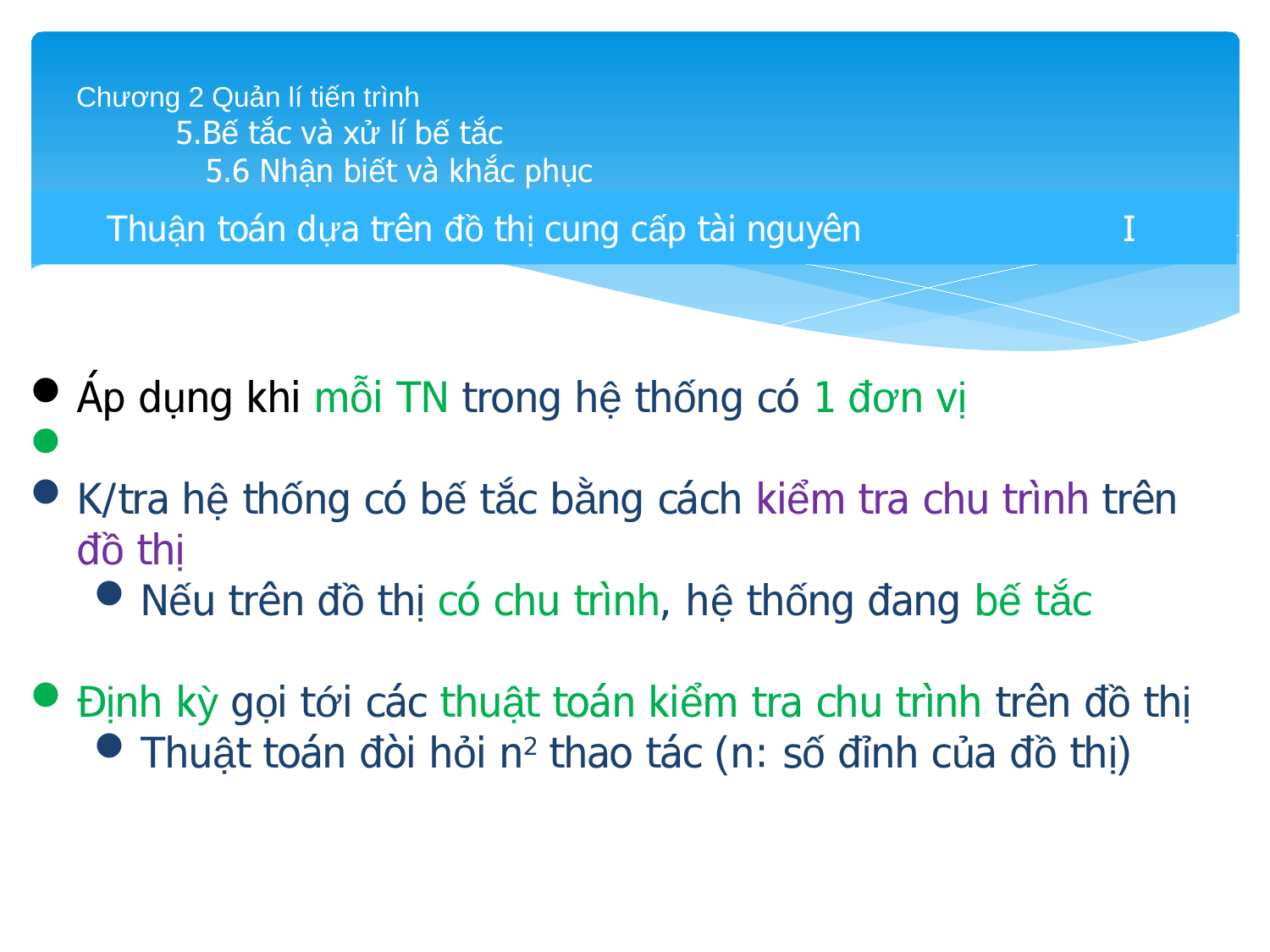

# Chương 2 Quản lí tiến trình 5.Bế tắc và xử lí bế tắc 5.6 Nhận biết và khắc phục
Thuận toán dựa trên đồ thị cung cấp tài nguyên			I
Áp dụng khi mỗi TN trong hệ thống có 1 đơn vị

K/tra hệ thống có bế tắc bằng cách kiểm tra chu trình trên đồ thị
Nếu trên đồ thị có chu trình, hệ thống đang bế tắc

Định kỳ gọi tới các thuật toán kiểm tra chu trình trên đồ thị
Thuật toán đòi hỏi n2 thao tác (n: số đỉnh của đồ thị)